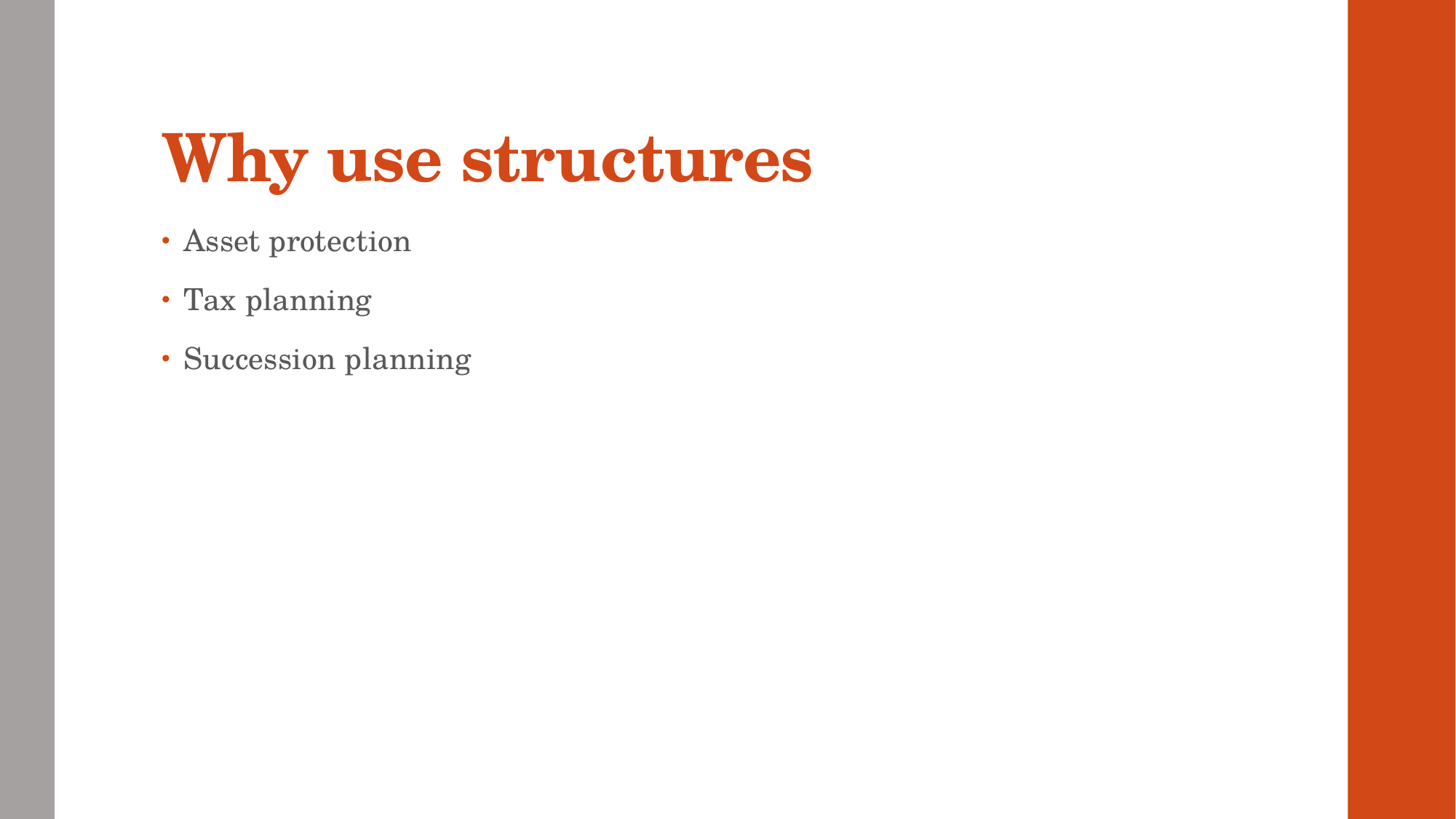

# Why use structures
Asset protection
Tax planning
Succession planning